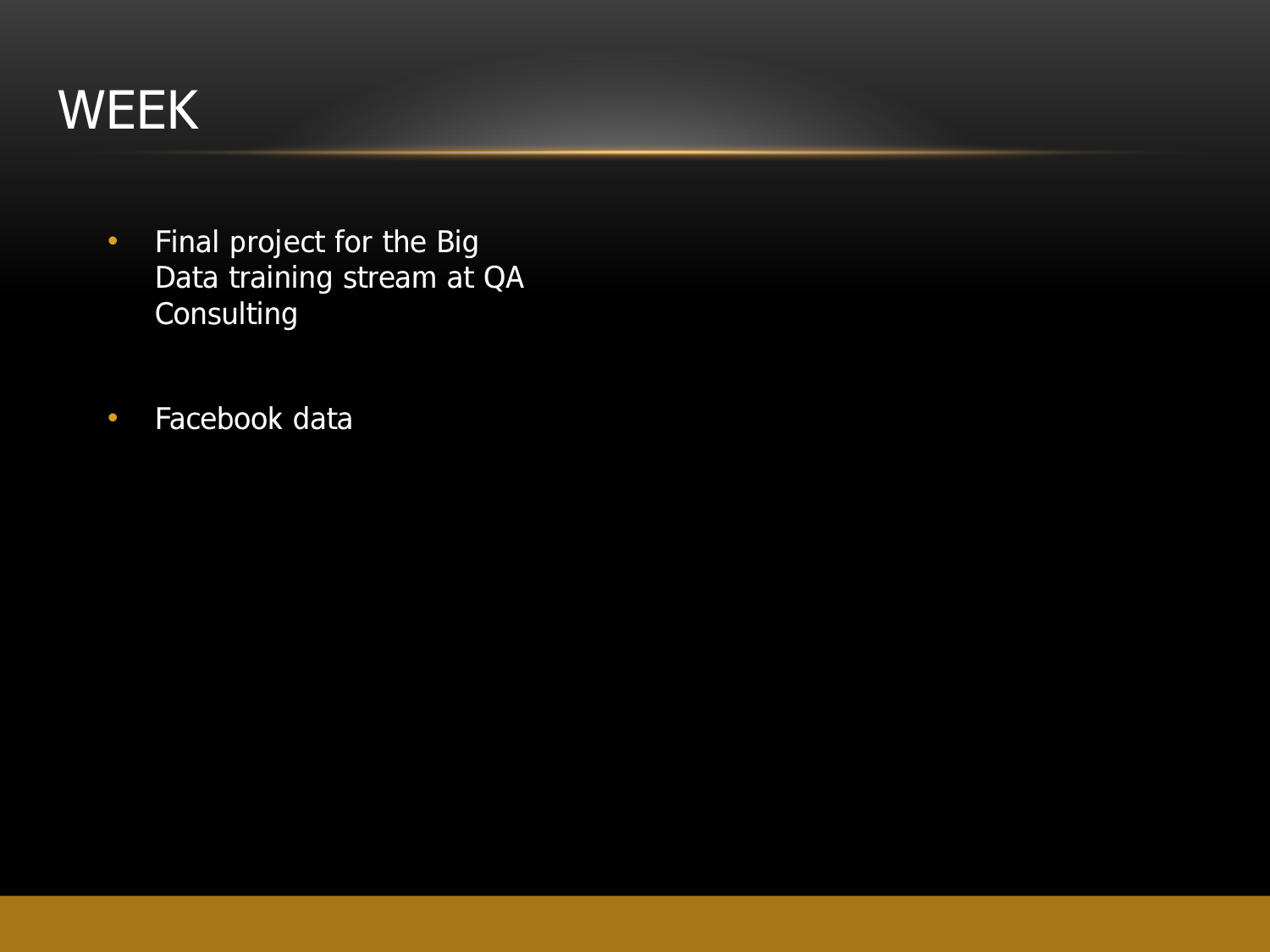

# Week
Final project for the Big Data training stream at QA Consulting

Facebook data